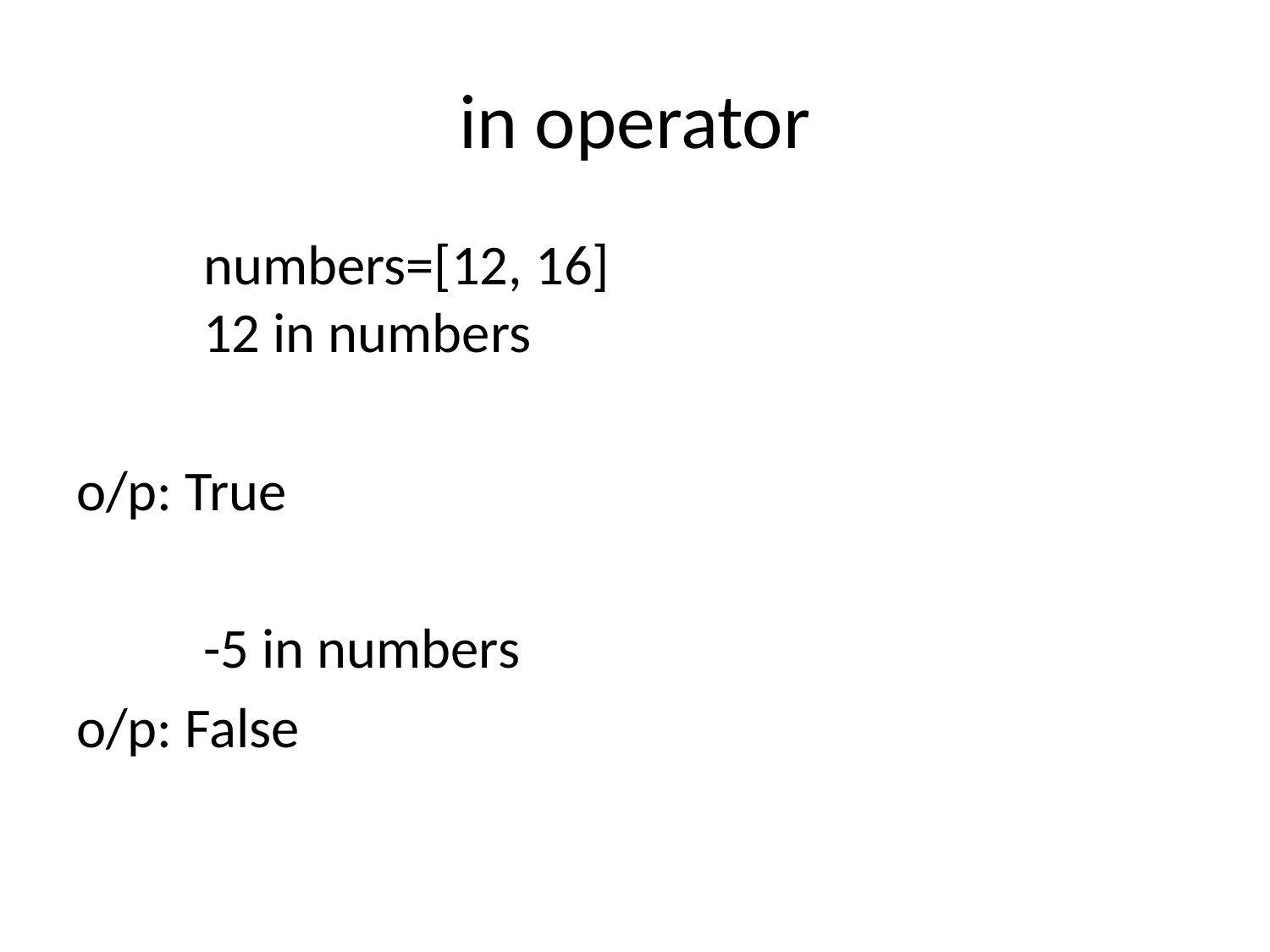

# in operator
	numbers=[12, 16]
	12 in numbers

o/p: True

	-5 in numbers
o/p: False